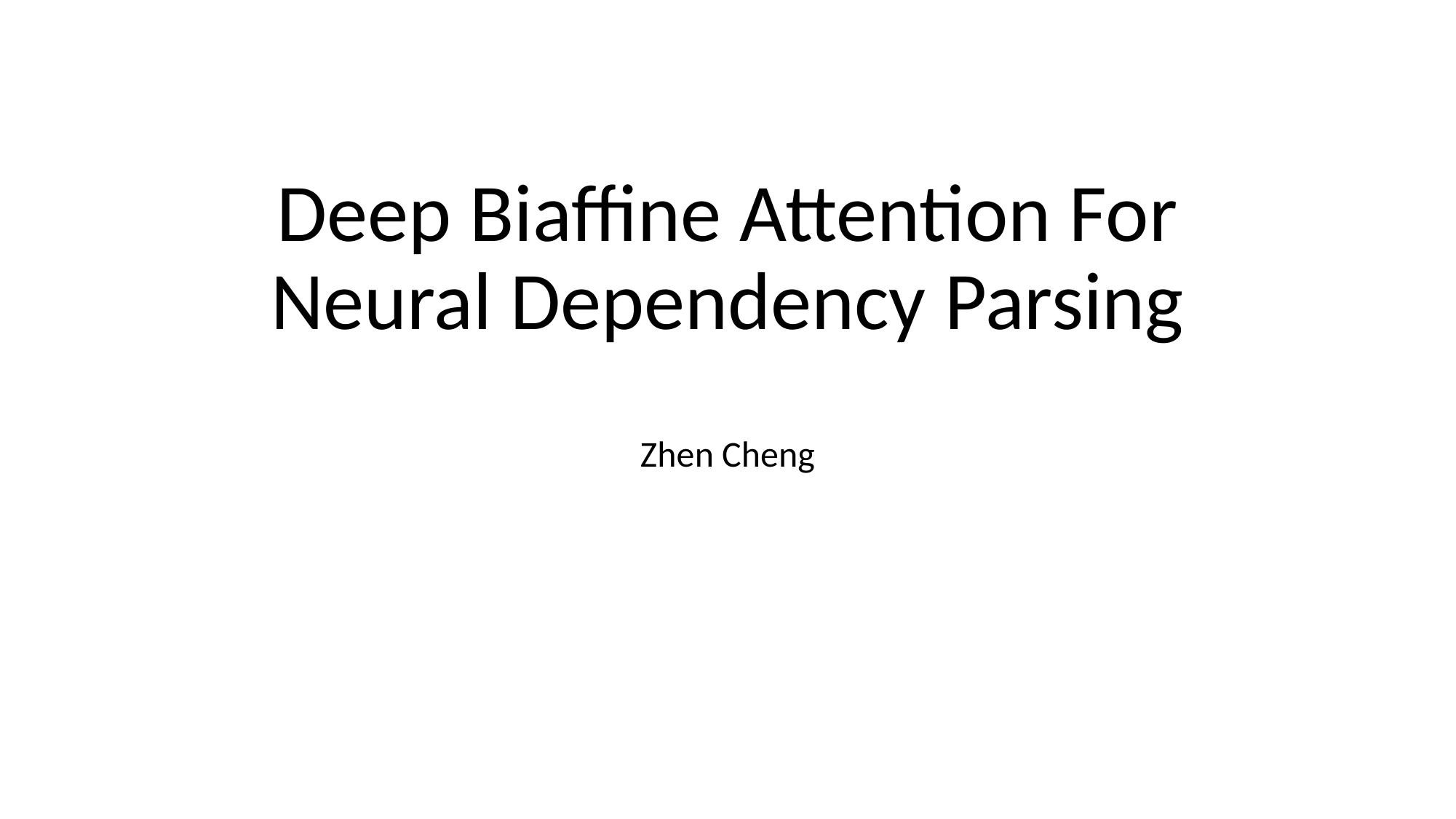

# Deep Biaffine Attention For Neural Dependency Parsing
Zhen Cheng